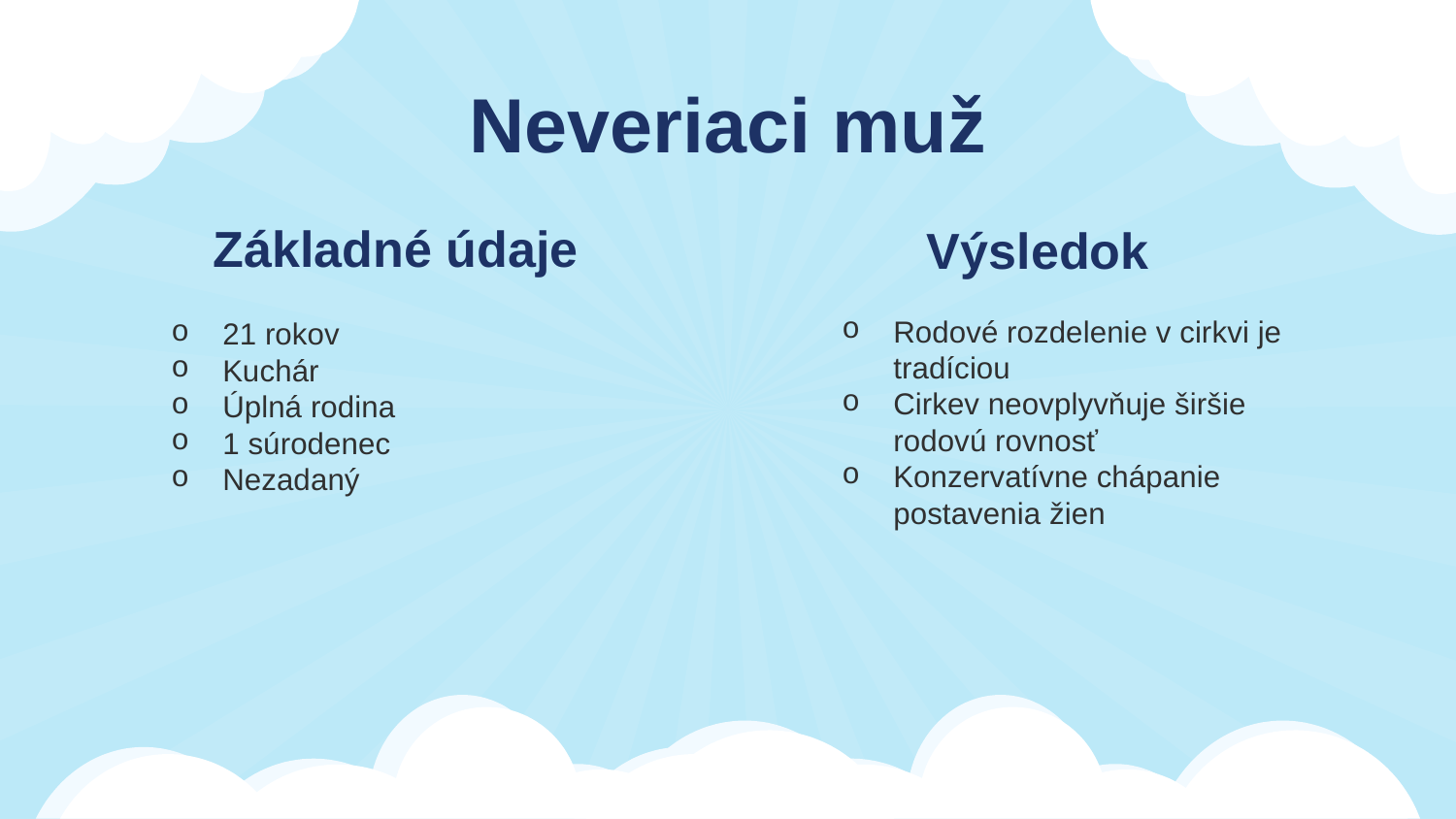

Neveriaci muž
# Základné údaje
Výsledok
21 rokov
Kuchár
Úplná rodina
1 súrodenec
Nezadaný

Rodové rozdelenie v cirkvi je tradíciou
Cirkev neovplyvňuje širšie rodovú rovnosť
Konzervatívne chápanie postavenia žien